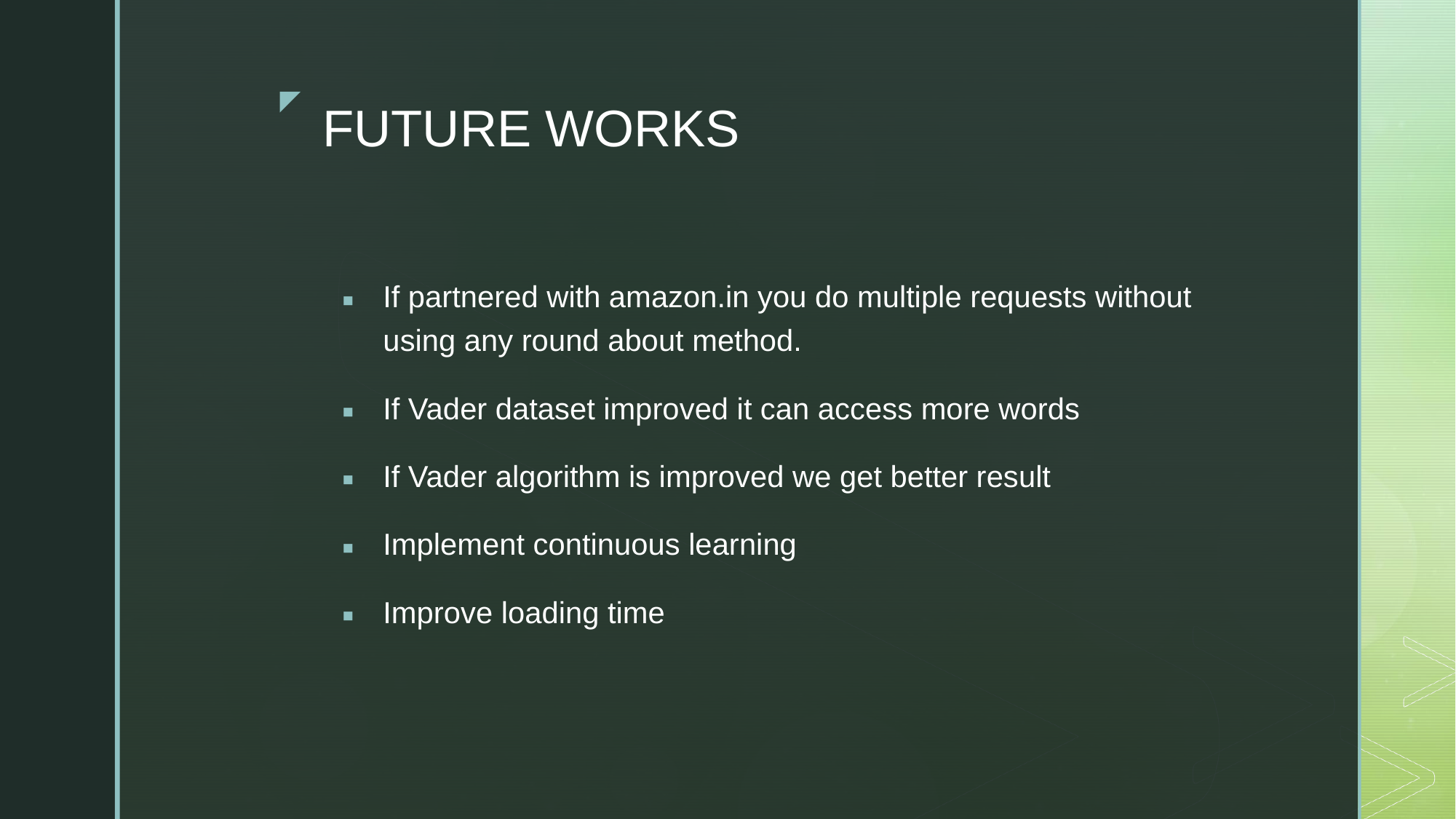

# FUTURE WORKS
If partnered with amazon.in you do multiple requests without using any round about method.
If Vader dataset improved it can access more words
If Vader algorithm is improved we get better result
Implement continuous learning
Improve loading time